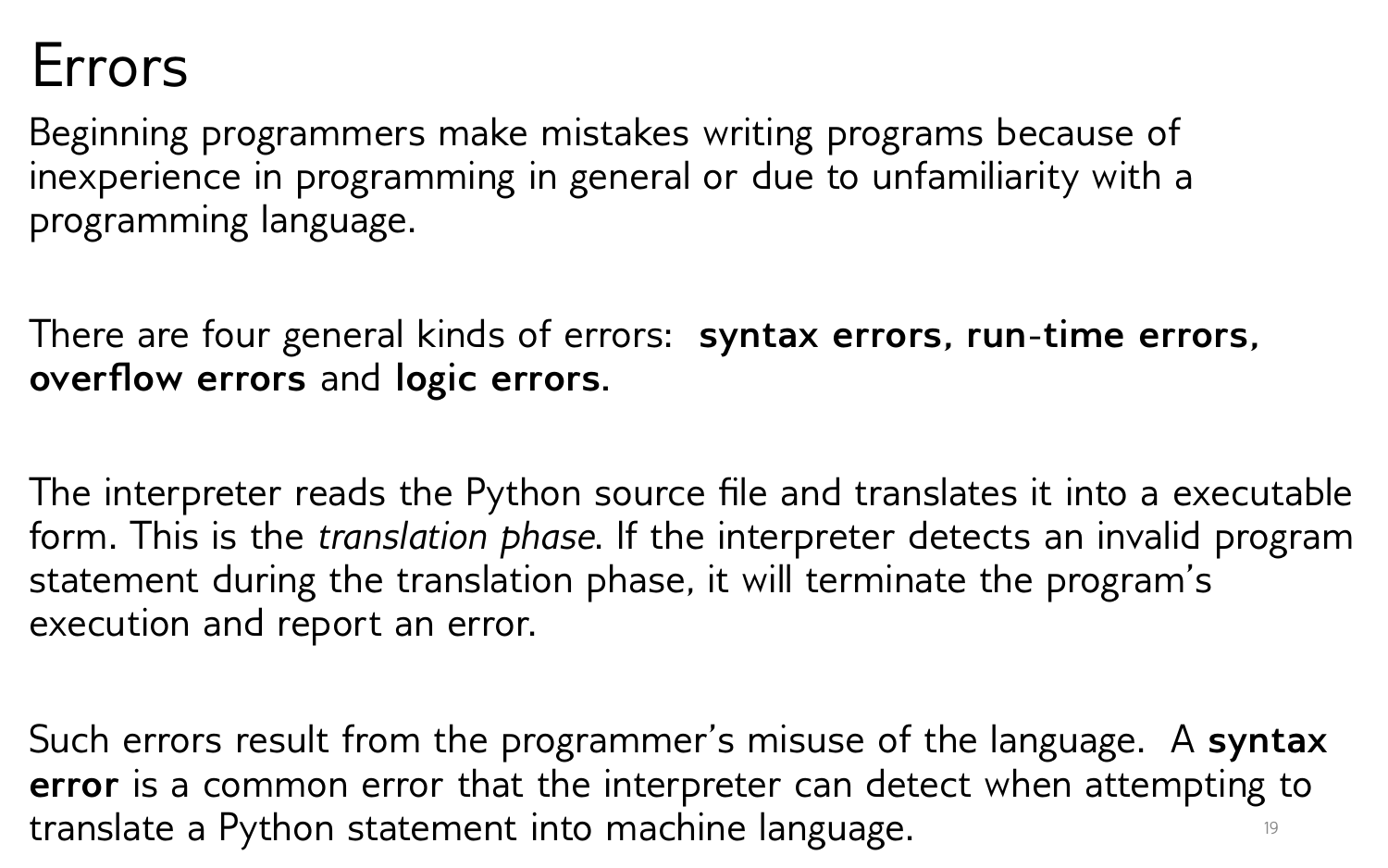

# Errors
Beginning programmers make mistakes writing programs because of inexperience in programming in general or due to unfamiliarity with a programming language.

There are four general kinds of errors:  syntax errors, run-time errors, overflow errors and logic errors.

The interpreter reads the Python source file and translates it into a executable form. This is the translation phase. If the interpreter detects an invalid program statement during the translation phase, it will terminate the program’s execution and report an error.

Such errors result from the programmer’s misuse of the language.  A syntax error is a common error that the interpreter can detect when attempting to translate a Python statement into machine language.

19